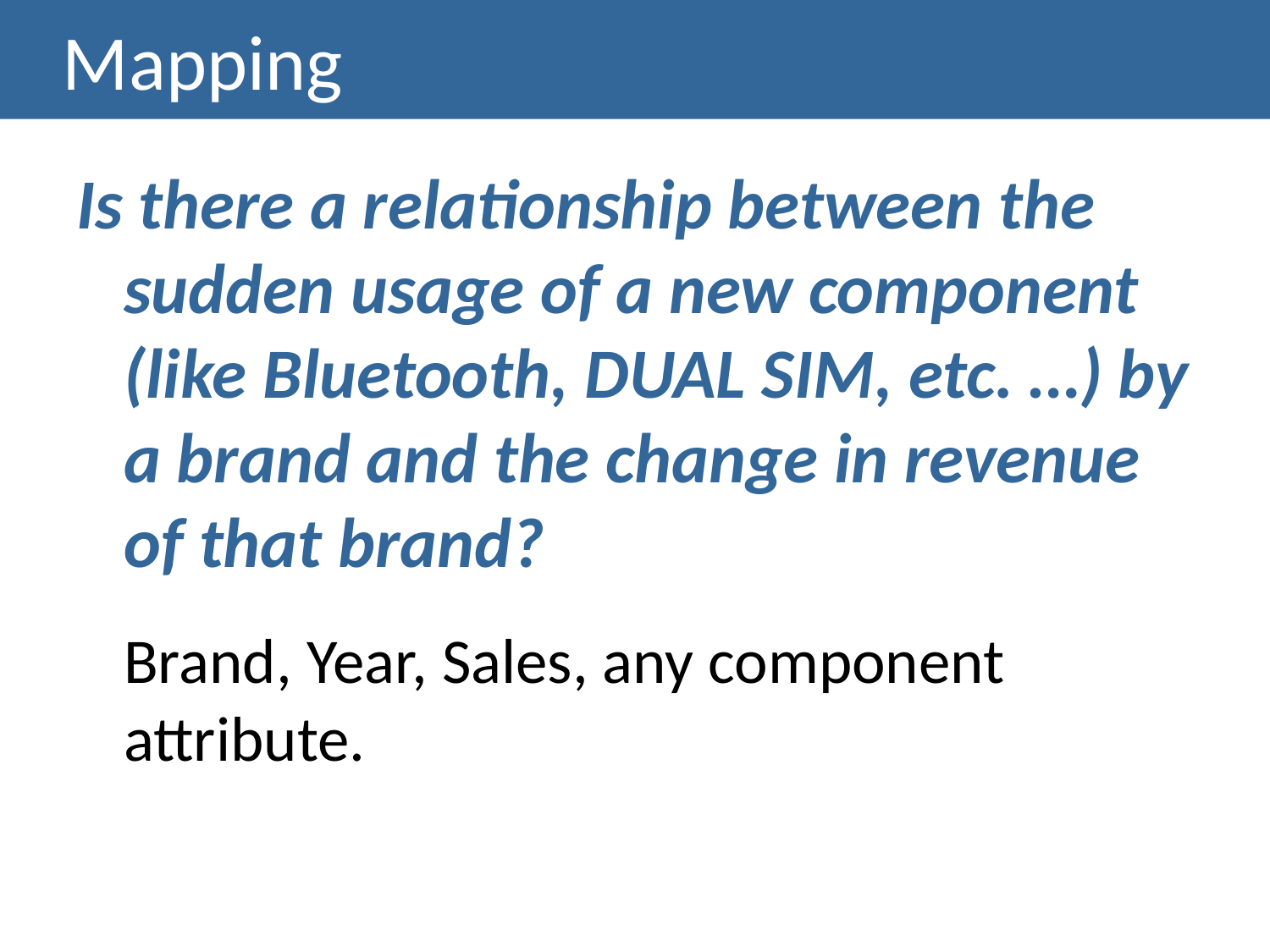

# Mapping
Is there a relationship between the sudden usage of a new component (like Bluetooth, DUAL SIM, etc. …) by a brand and the change in revenue of that brand?
	Brand, Year, Sales, any component attribute.